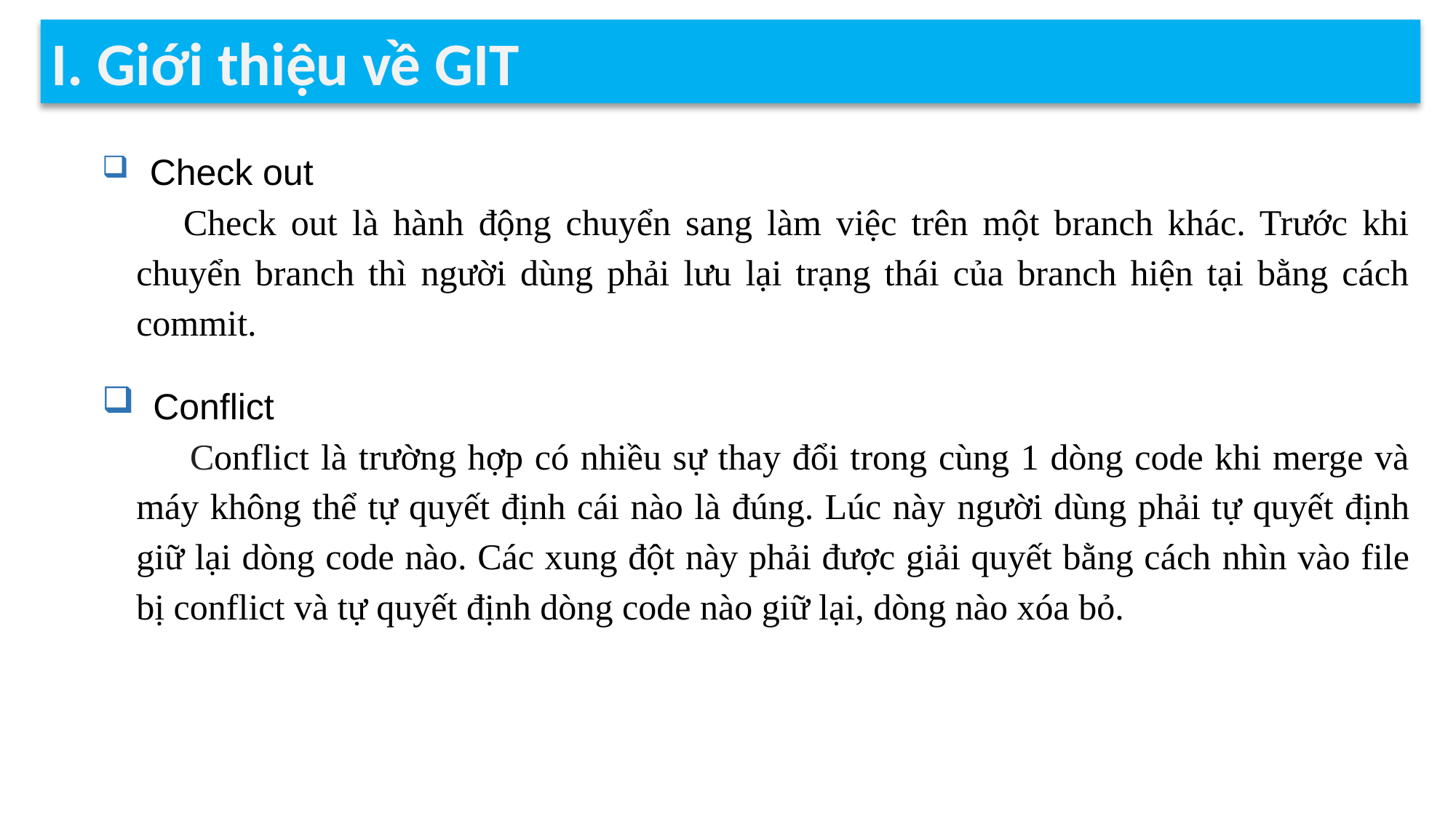

I. Giới thiệu về GIT

 Check out
Check out là hành động chuyển sang làm việc trên một branch khác. Trước khi chuyển branch thì người dùng phải lưu lại trạng thái của branch hiện tại bằng cách commit.
 Conflict
Conflict là trường hợp có nhiều sự thay đổi trong cùng 1 dòng code khi merge và máy không thể tự quyết định cái nào là đúng. Lúc này người dùng phải tự quyết định giữ lại dòng code nào. Các xung đột này phải được giải quyết bằng cách nhìn vào file bị conflict và tự quyết định dòng code nào giữ lại, dòng nào xóa bỏ.